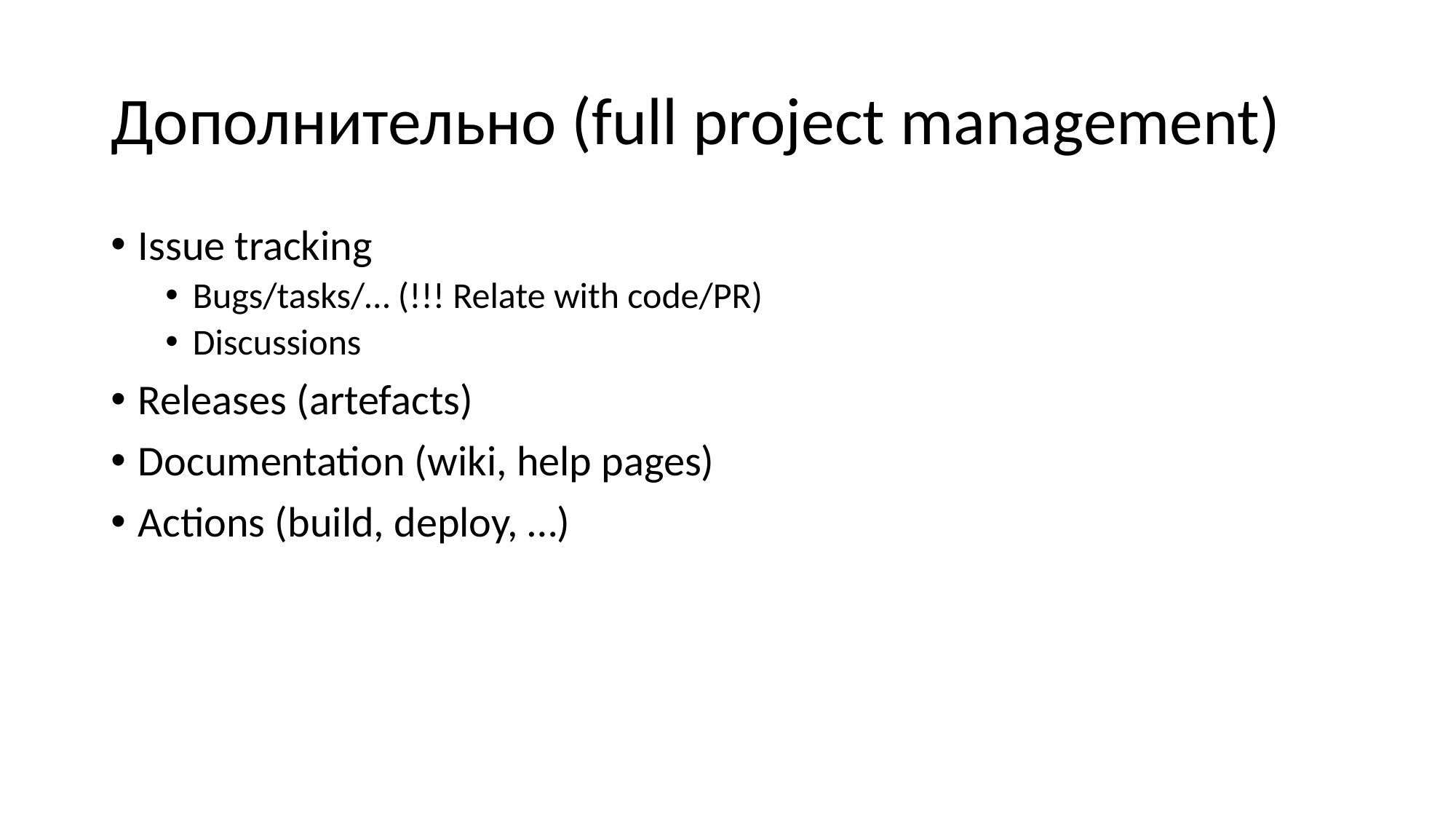

# Дополнительно (full project management)
Issue tracking
Bugs/tasks/… (!!! Relate with code/PR)
Discussions
Releases (artefacts)
Documentation (wiki, help pages)
Actions (build, deploy, …)